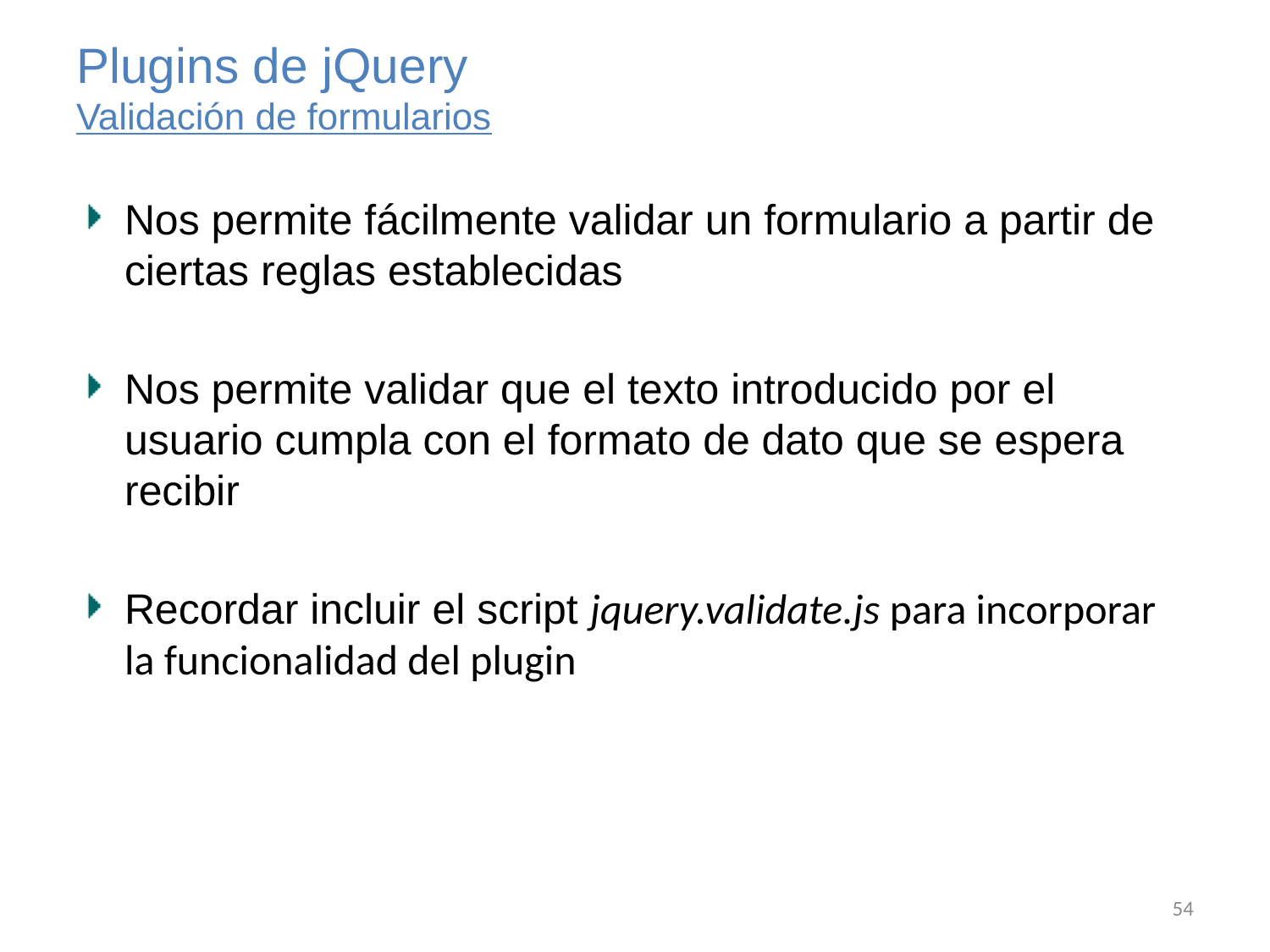

# Plugins de jQuery Validación de formularios
Nos permite fácilmente validar un formulario a partir de ciertas reglas establecidas

Nos permite validar que el texto introducido por el usuario cumpla con el formato de dato que se espera recibir

Recordar incluir el script jquery.validate.js para incorporar la funcionalidad del plugin

54